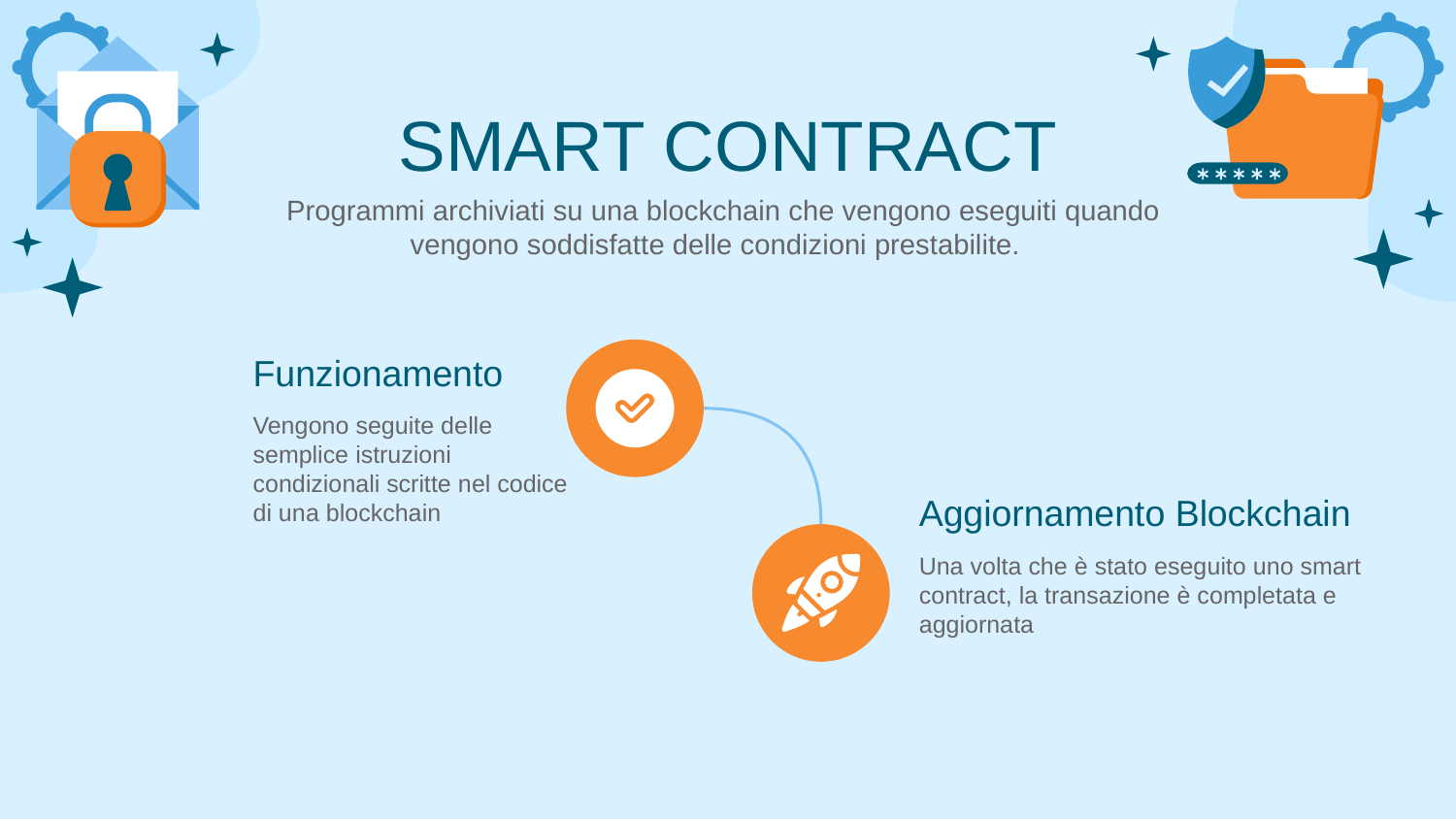

SMART CONTRACT
Programmi archiviati su una blockchain che vengono eseguiti quando vengono soddisfatte delle condizioni prestabilite.
Funzionamento

Vengono seguite delle semplice istruzioni condizionali scritte nel codice di una blockchain
Aggiornamento Blockchain

Una volta che è stato eseguito uno smart contract, la transazione è completata e aggiornata